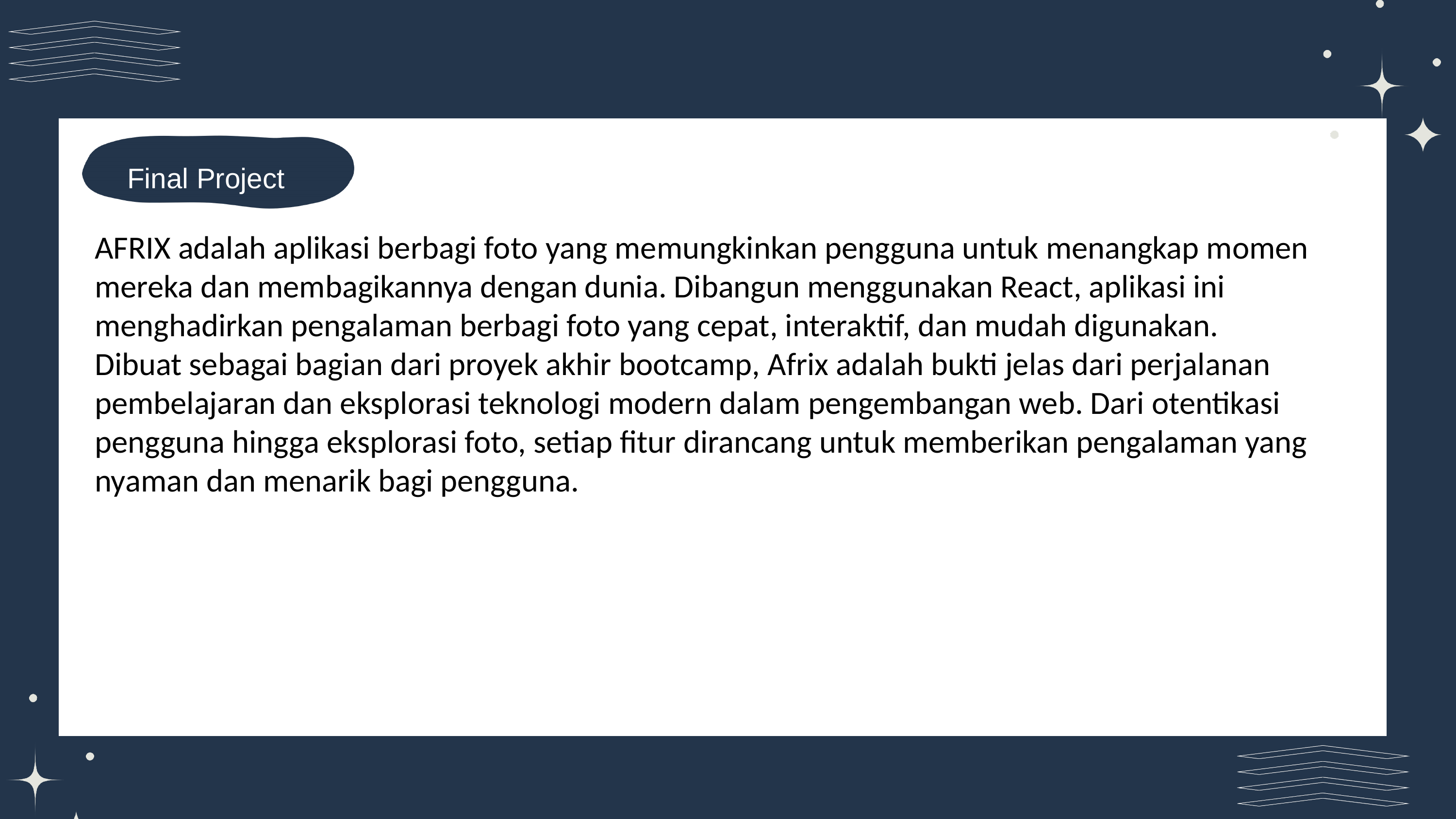

Final Project

AFRIX adalah aplikasi berbagi foto yang memungkinkan pengguna untuk menangkap momen mereka dan membagikannya dengan dunia. Dibangun menggunakan React, aplikasi ini menghadirkan pengalaman berbagi foto yang cepat, interaktif, dan mudah digunakan.
Dibuat sebagai bagian dari proyek akhir bootcamp, Afrix adalah bukti jelas dari perjalanan pembelajaran dan eksplorasi teknologi modern dalam pengembangan web. Dari otentikasi pengguna hingga eksplorasi foto, setiap fitur dirancang untuk memberikan pengalaman yang nyaman dan menarik bagi pengguna.